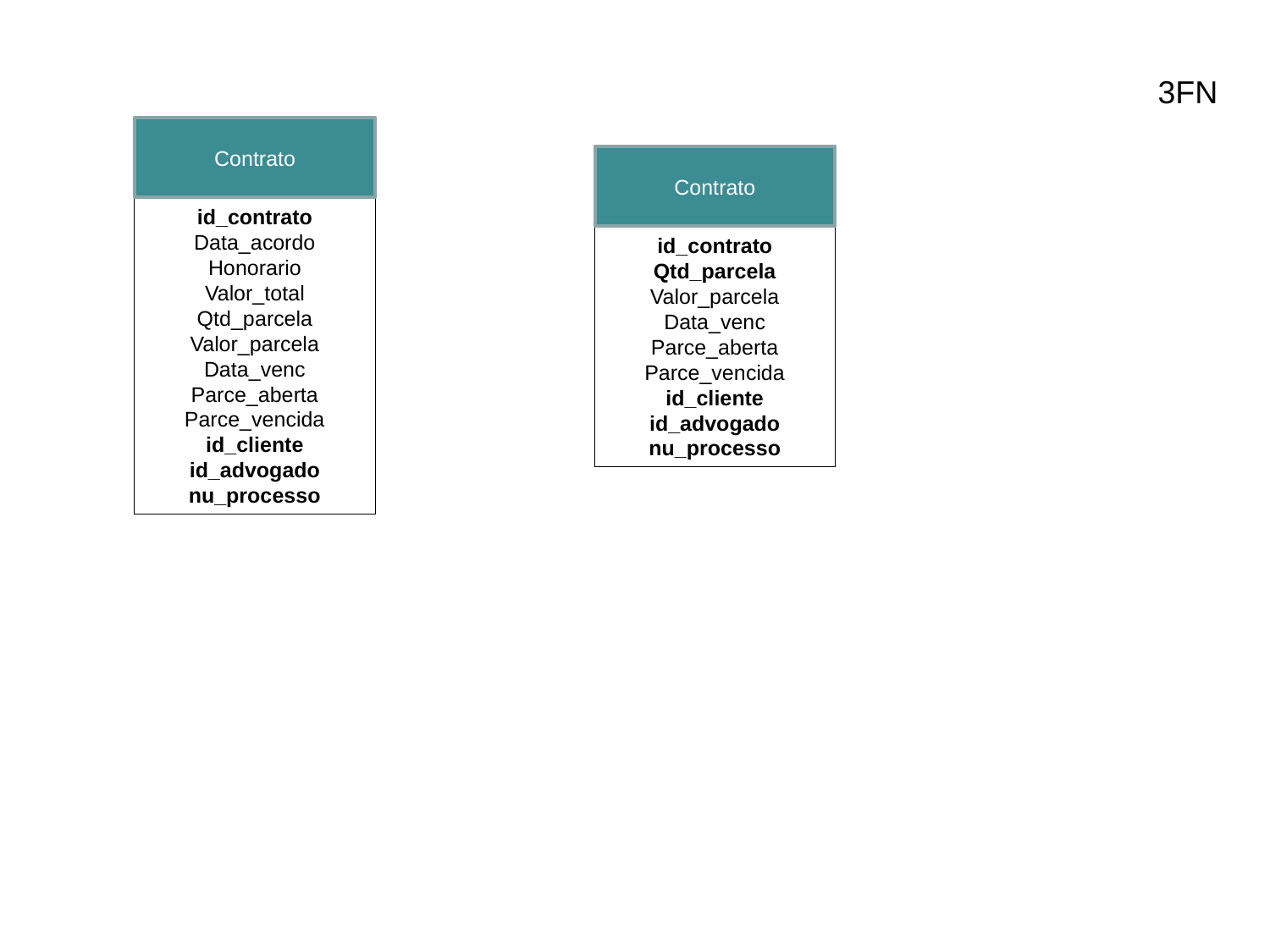

3FN
Contrato
Contrato
id_contrato
Data_acordo
Honorario
Valor_total
Qtd_parcela
Valor_parcela
Data_venc
Parce_aberta
Parce_vencida
id_cliente
id_advogado
nu_processo
id_contrato
Qtd_parcela
Valor_parcela
Data_venc
Parce_aberta
Parce_vencida
id_cliente
id_advogado
nu_processo